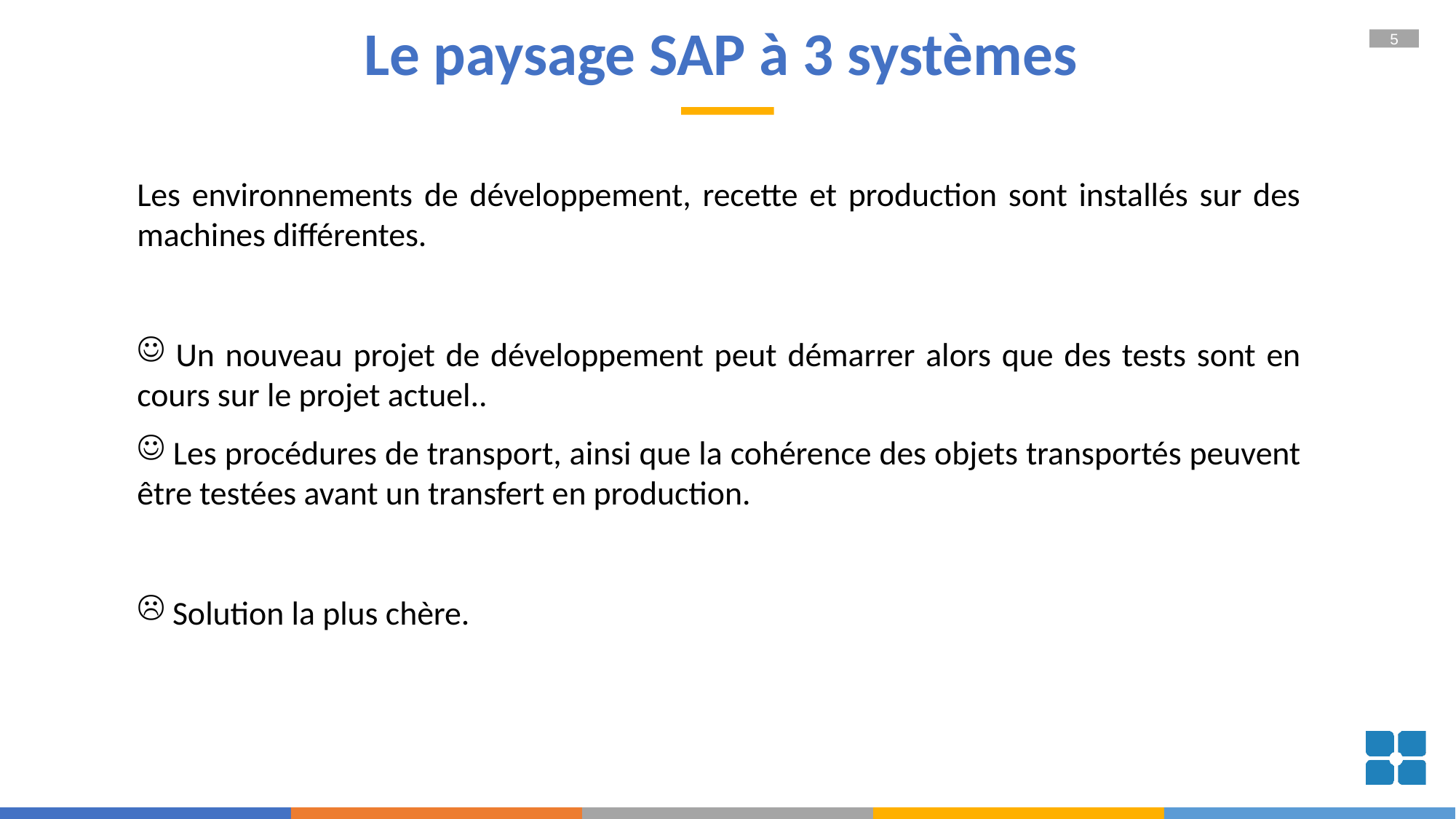

# Le paysage SAP à 3 systèmes

Les environnements de développement, recette et production sont installés sur des machines différentes.

 Un nouveau projet de développement peut démarrer alors que des tests sont en cours sur le projet actuel..
 Les procédures de transport, ainsi que la cohérence des objets transportés peuvent être testées avant un transfert en production.

 Solution la plus chère.